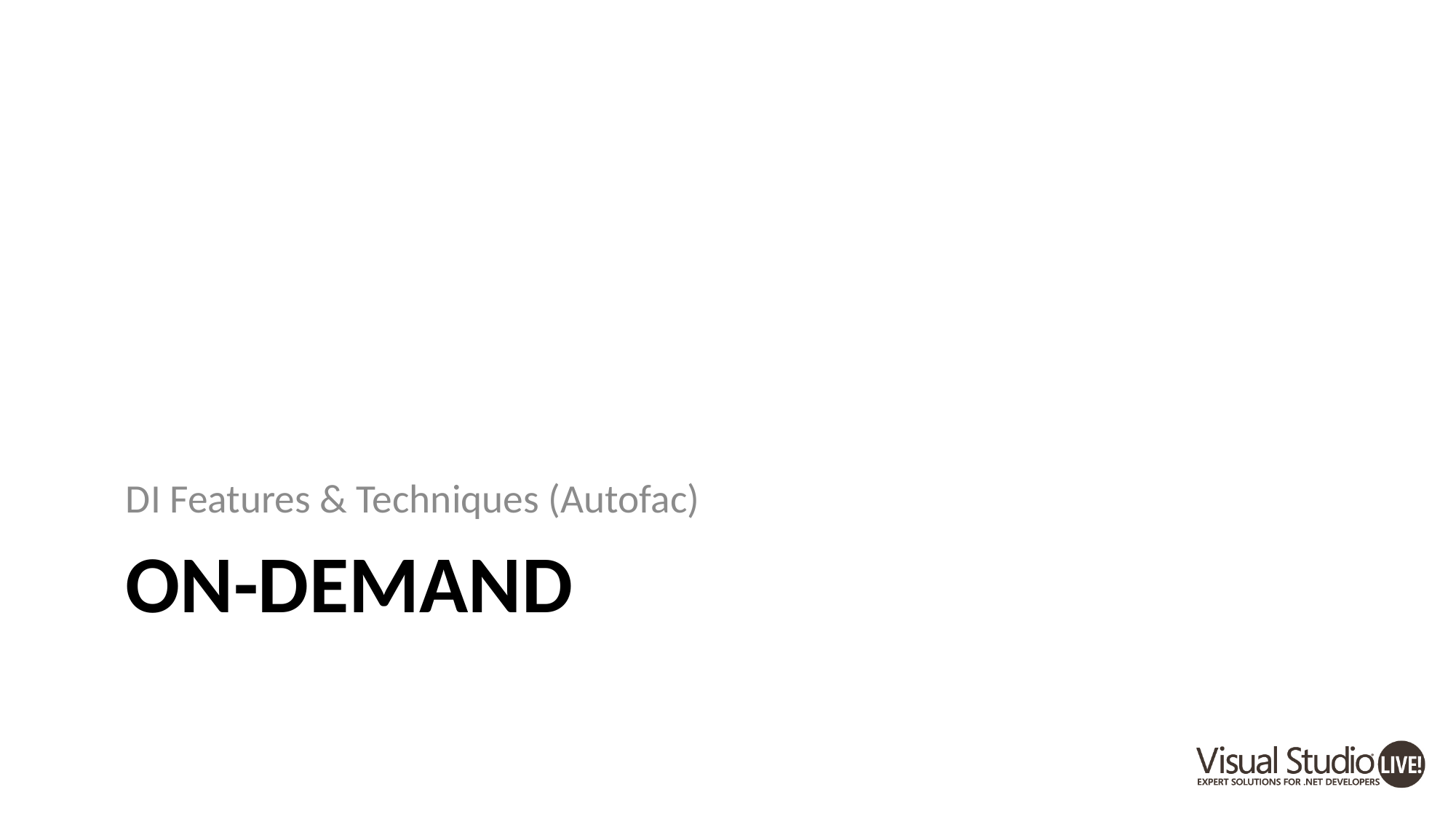

DI Features & Techniques (Autofac)
# On-Demand